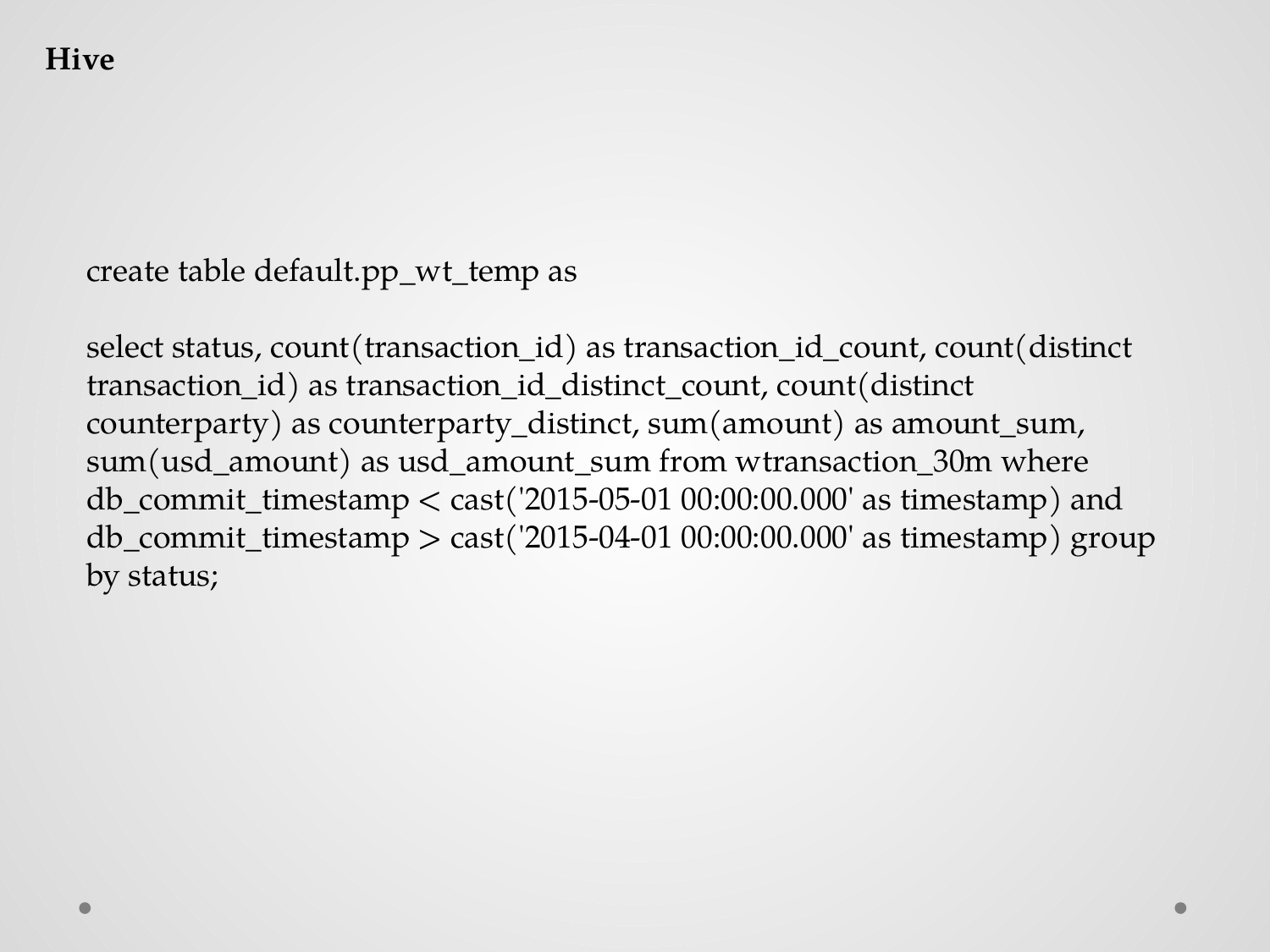

Hive
create table default.pp_wt_temp as

select status, count(transaction_id) as transaction_id_count, count(distinct transaction_id) as transaction_id_distinct_count, count(distinct counterparty) as counterparty_distinct, sum(amount) as amount_sum, sum(usd_amount) as usd_amount_sum from wtransaction_30m where db_commit_timestamp < cast('2015-05-01 00:00:00.000' as timestamp) and db_commit_timestamp > cast('2015-04-01 00:00:00.000' as timestamp) group by status;